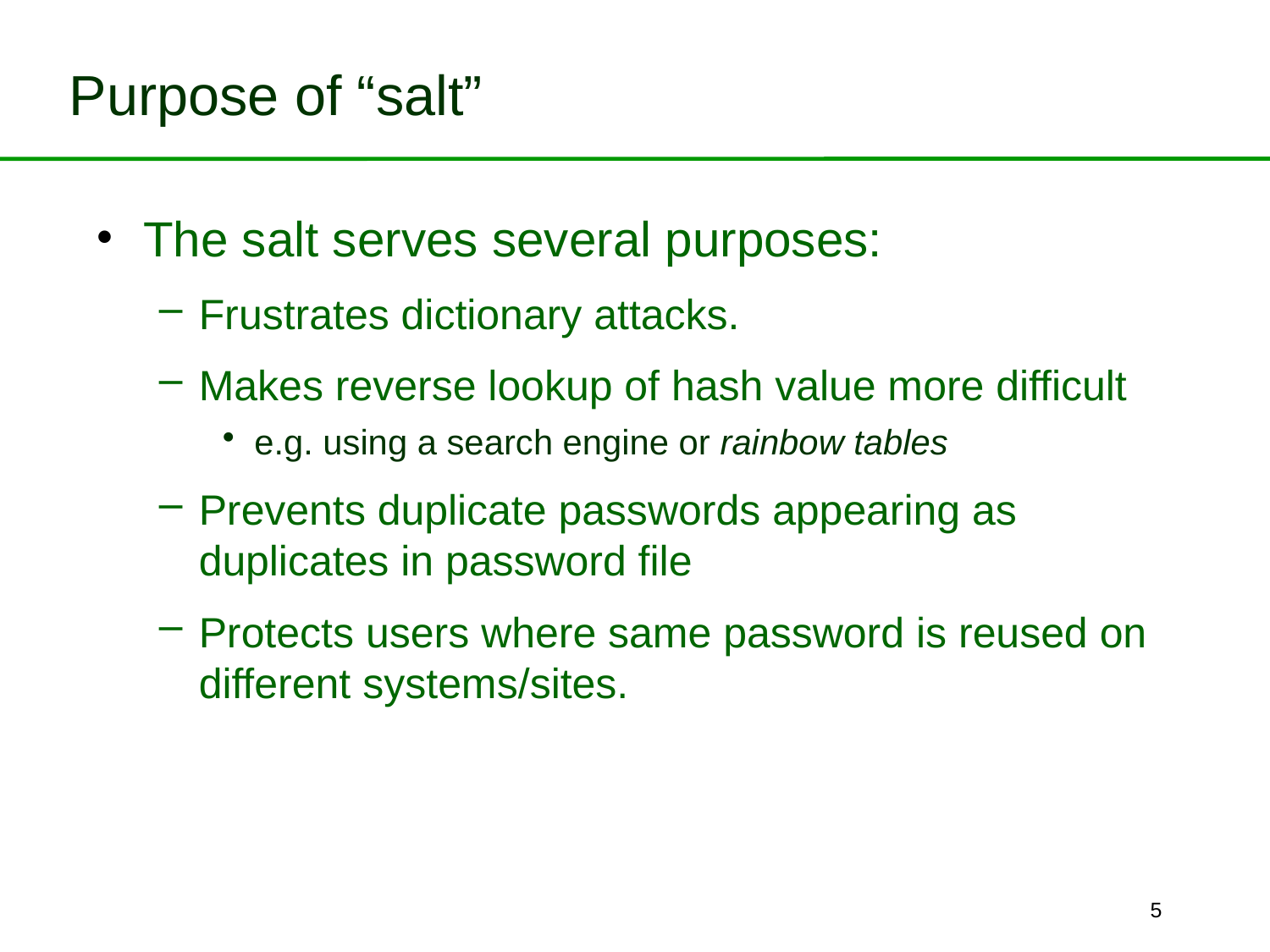

# Purpose of “salt”
The salt serves several purposes:
Frustrates dictionary attacks.
Makes reverse lookup of hash value more difficult
e.g. using a search engine or rainbow tables
Prevents duplicate passwords appearing as duplicates in password file
Protects users where same password is reused on different systems/sites.
5